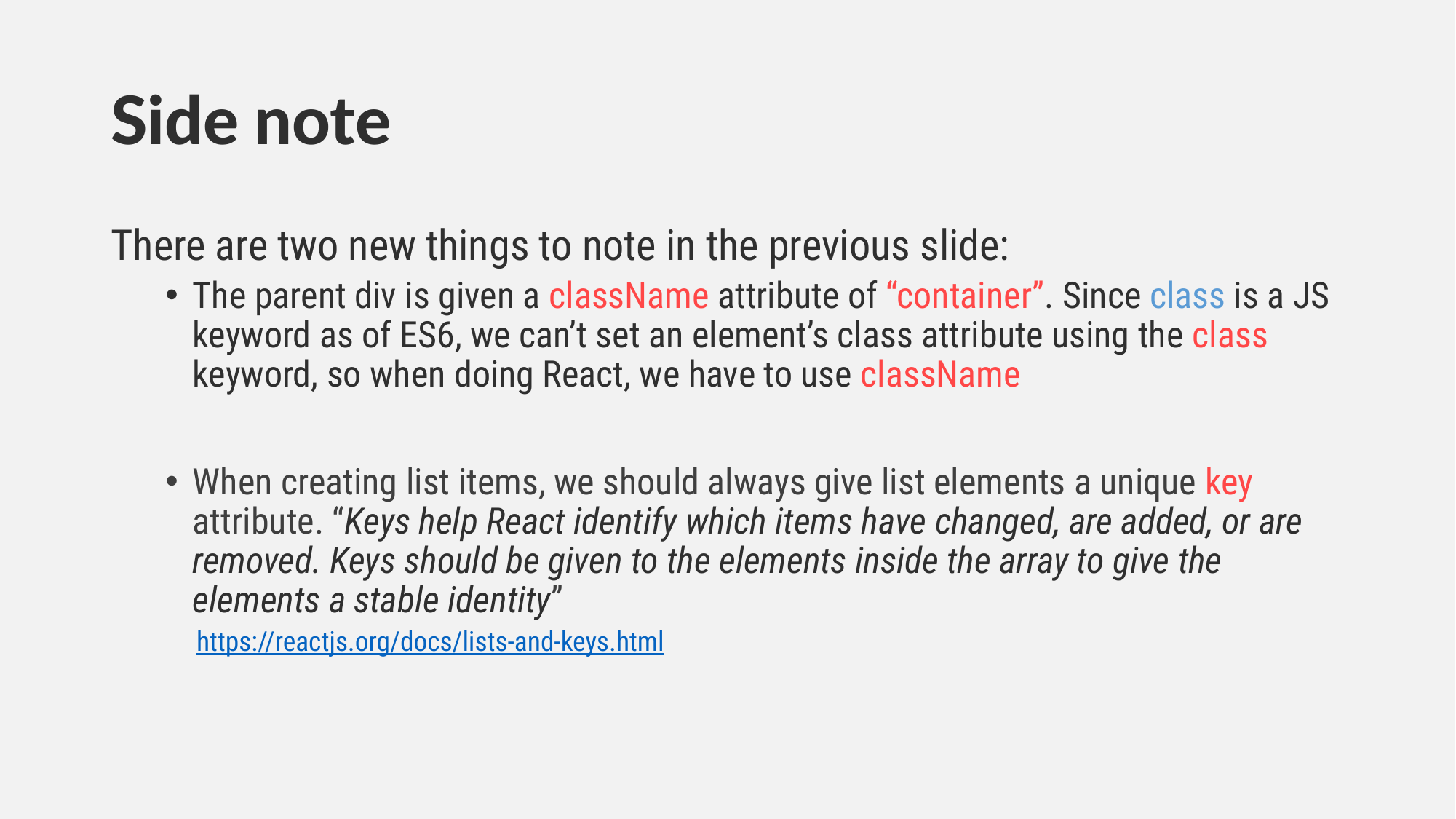

# Side note
There are two new things to note in the previous slide:
The parent div is given a className attribute of “container”. Since class is a JS keyword as of ES6, we can’t set an element’s class attribute using the class keyword, so when doing React, we have to use className

When creating list items, we should always give list elements a unique key attribute. “Keys help React identify which items have changed, are added, or are removed. Keys should be given to the elements inside the array to give the elements a stable identity”
     https://reactjs.org/docs/lists-and-keys.html